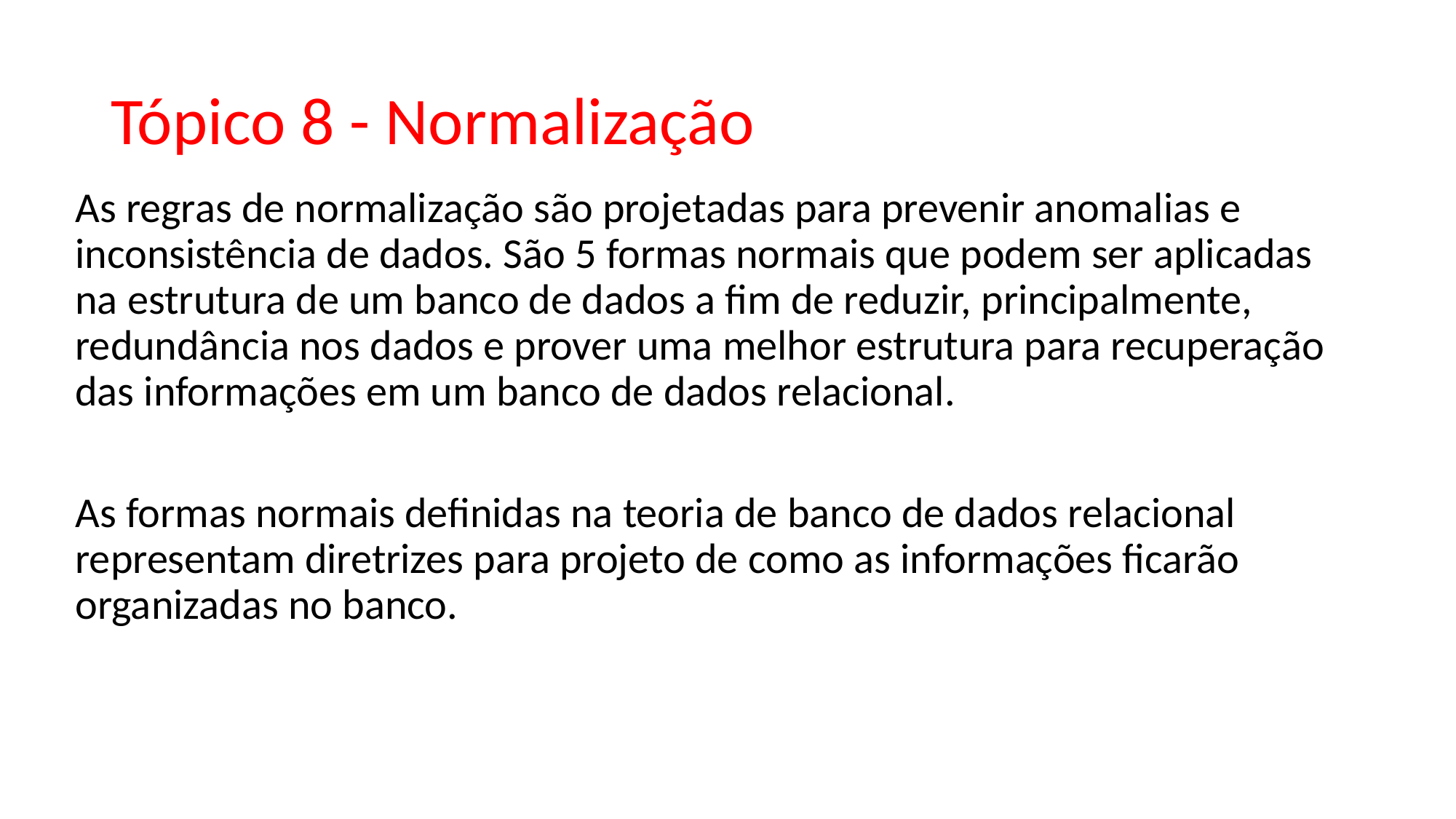

# Tópico 8 - Normalização
As regras de normalização são projetadas para prevenir anomalias e inconsistência de dados. São 5 formas normais que podem ser aplicadas na estrutura de um banco de dados a fim de reduzir, principalmente, redundância nos dados e prover uma melhor estrutura para recuperação das informações em um banco de dados relacional.

As formas normais definidas na teoria de banco de dados relacional representam diretrizes para projeto de como as informações ficarão organizadas no banco.